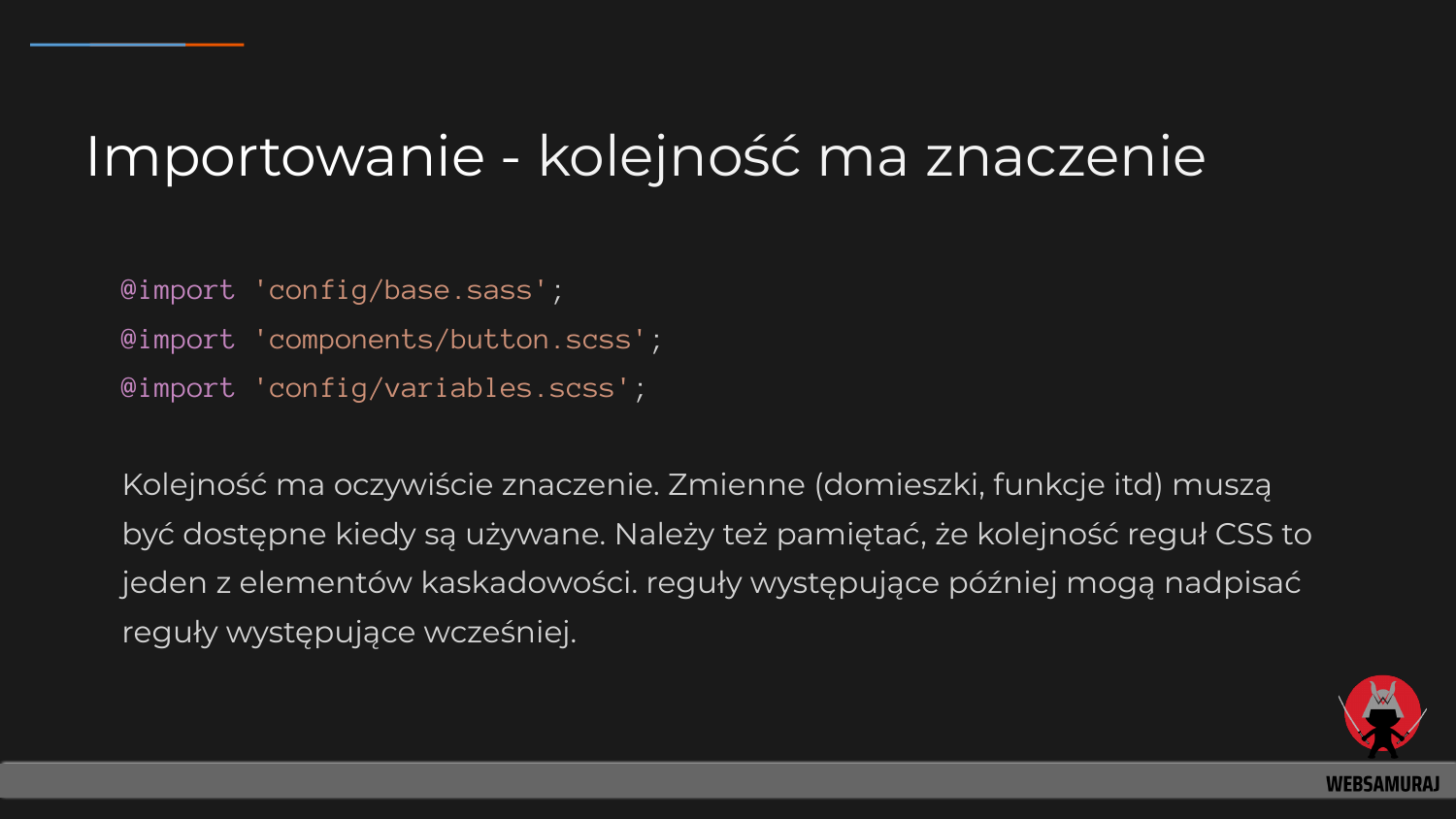

# Importowanie - kolejność ma znaczenie

@import 'config/base.sass';
@import 'components/button.scss';
@import 'config/variables.scss';

Kolejność ma oczywiście znaczenie. Zmienne (domieszki, funkcje itd) muszą być dostępne kiedy są używane. Należy też pamiętać, że kolejność reguł CSS to jeden z elementów kaskadowości. reguły występujące później mogą nadpisać reguły występujące wcześniej.